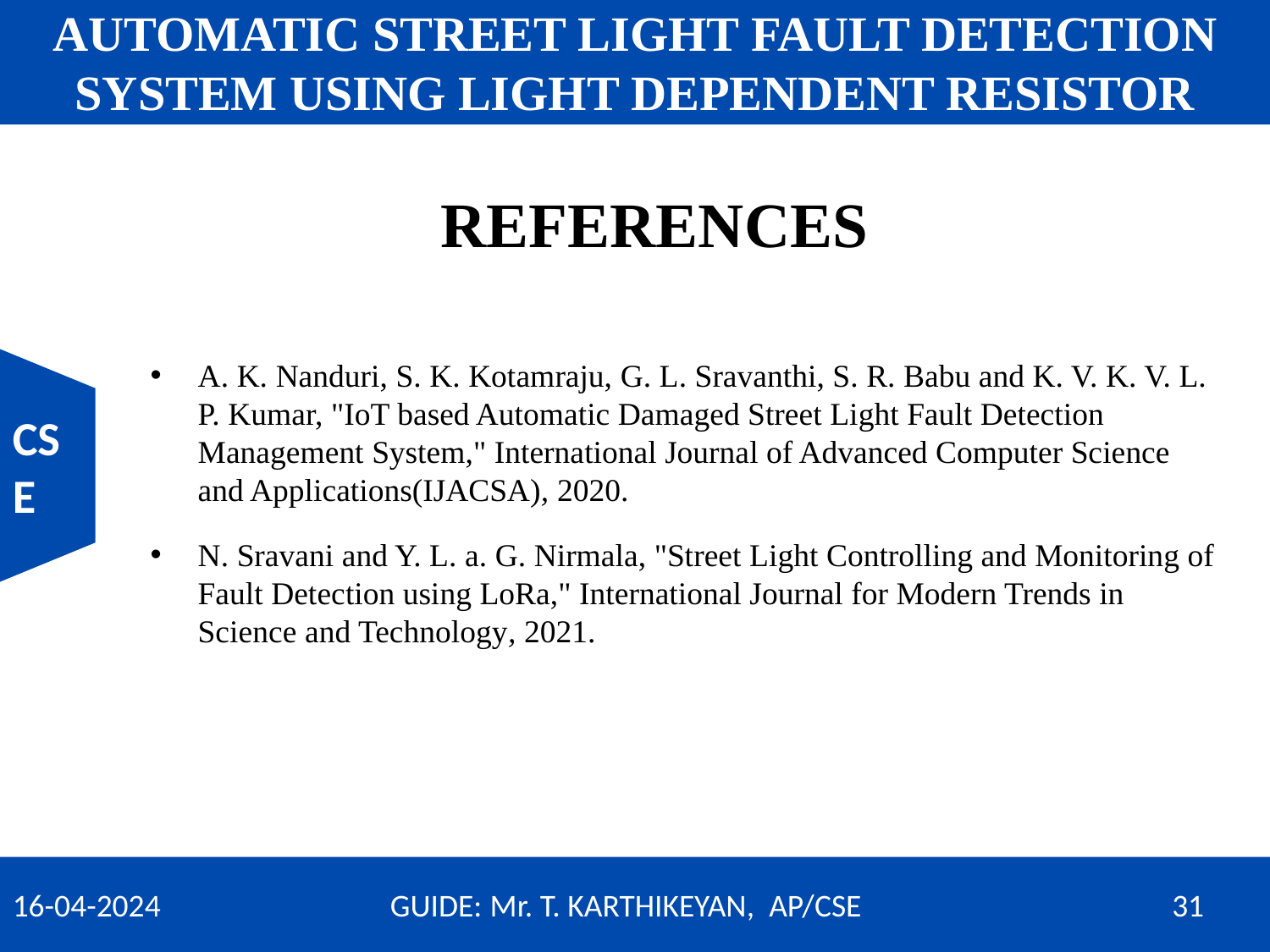

AUTOMATIC STREET LIGHT FAULT DETECTION SYSTEM USING LIGHT DEPENDENT RESISTOR
KNOWLEDGE INSTITUTE OF TECHNOLOGY
(AUTONOMOUS)
 REFERENCES
A. K. Nanduri, S. K. Kotamraju, G. L. Sravanthi, S. R. Babu and K. V. K. V. L. P. Kumar, "IoT based Automatic Damaged Street Light Fault Detection Management System," International Journal of Advanced Computer Science and Applications(IJACSA), 2020.
N. Sravani and Y. L. a. G. Nirmala, "Street Light Controlling and Monitoring of Fault Detection using LoRa," International Journal for Modern Trends in Science and Technology, 2021.

CSE
16-04-2024                                GUIDE: Mr. T. KARTHIKEYAN,  AP/CSE		                    31